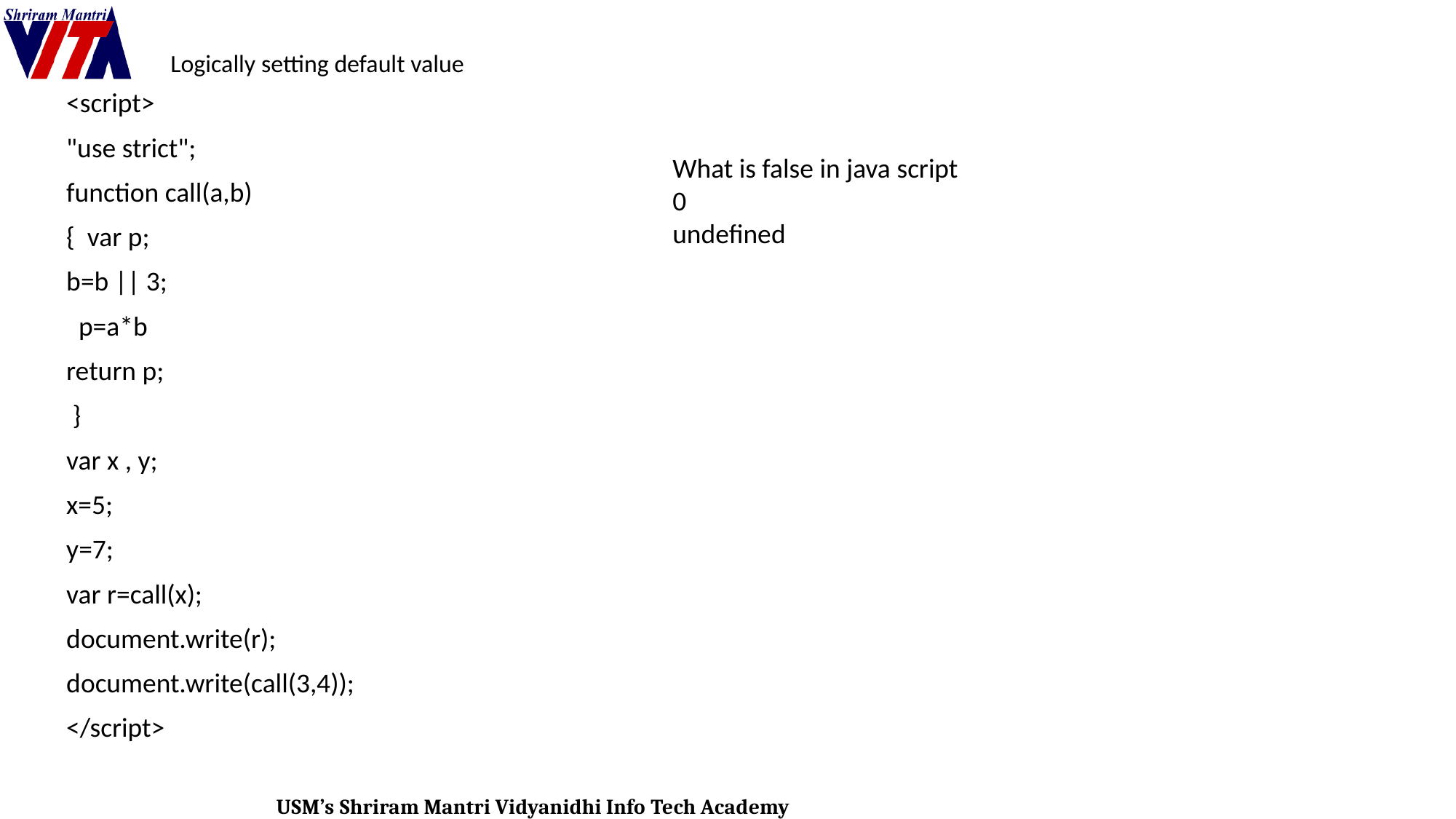

# Logically setting default value
<script>
"use strict";
function call(a,b)
{  var p;
b=b || 3;
  p=a*b
return p;
 }
var x , y;
x=5;
y=7;
var r=call(x);
document.write(r);
document.write(call(3,4));
</script>
What is false in java script
0
undefined